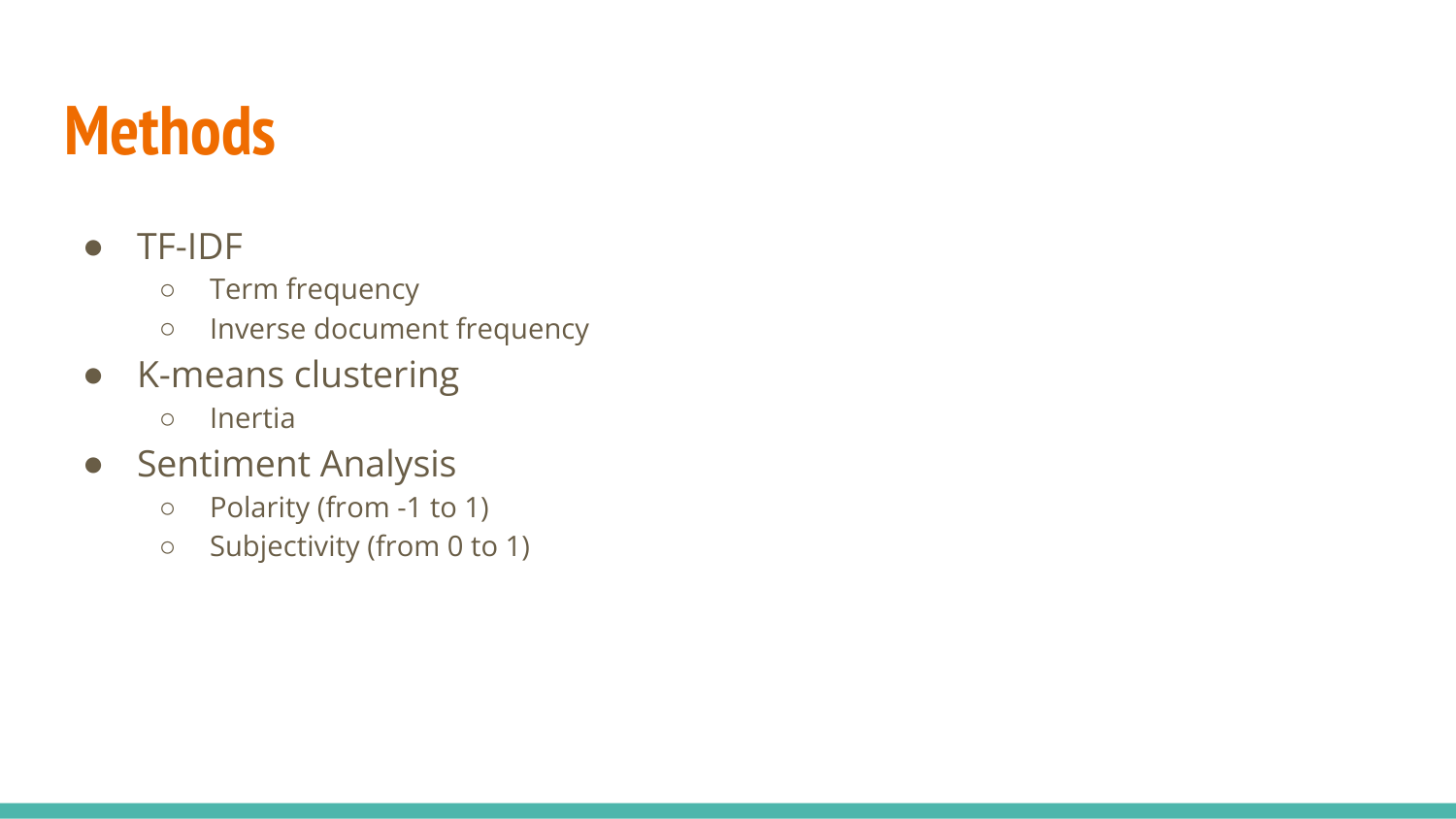

# Methods
TF-IDF
Term frequency
Inverse document frequency
K-means clustering
Inertia
Sentiment Analysis
Polarity (from -1 to 1)
Subjectivity (from 0 to 1)